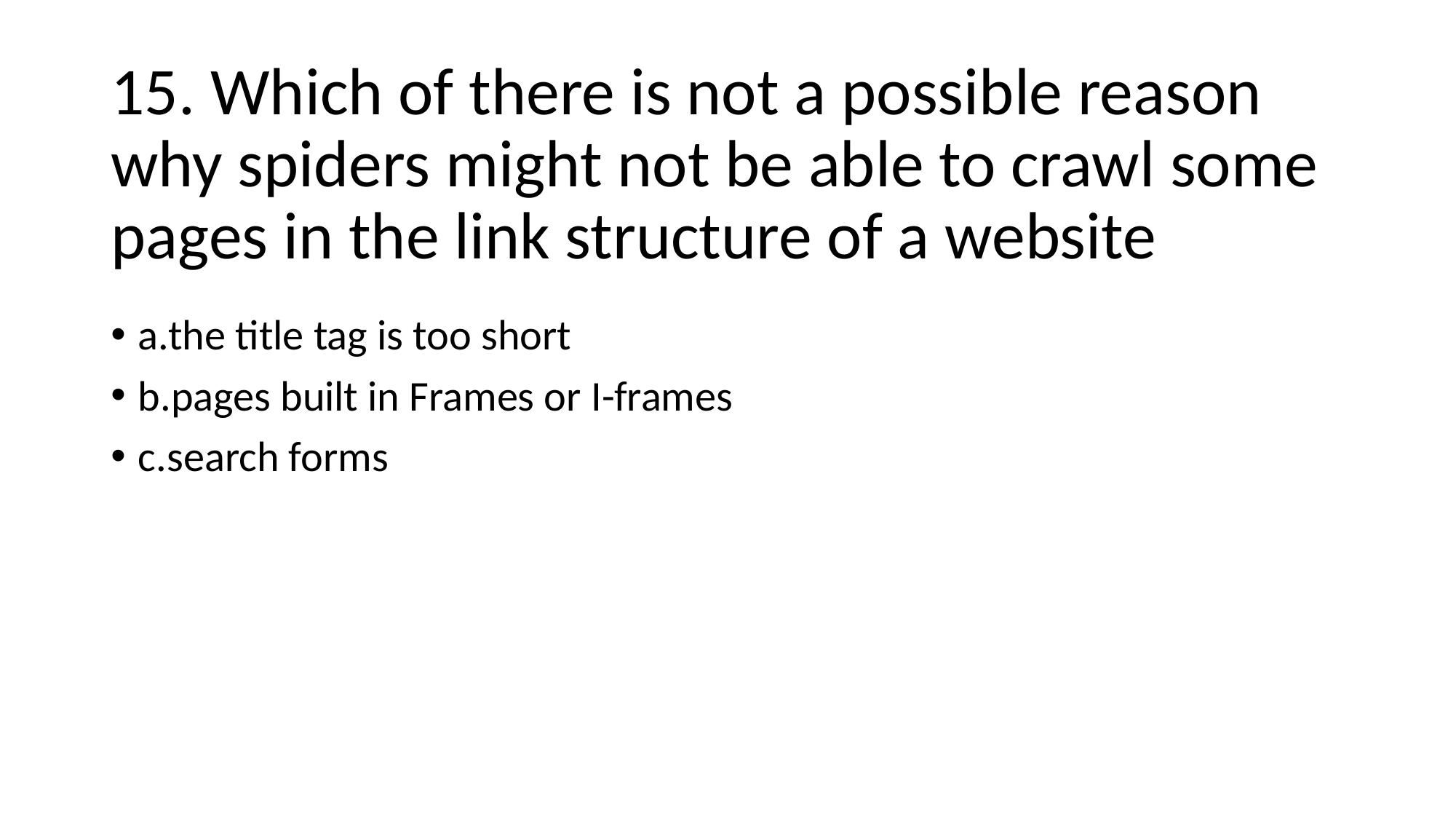

# 15. Which of there is not a possible reason why spiders might not be able to crawl some pages in the link structure of a website
a.the title tag is too short
b.pages built in Frames or I-frames
c.search forms